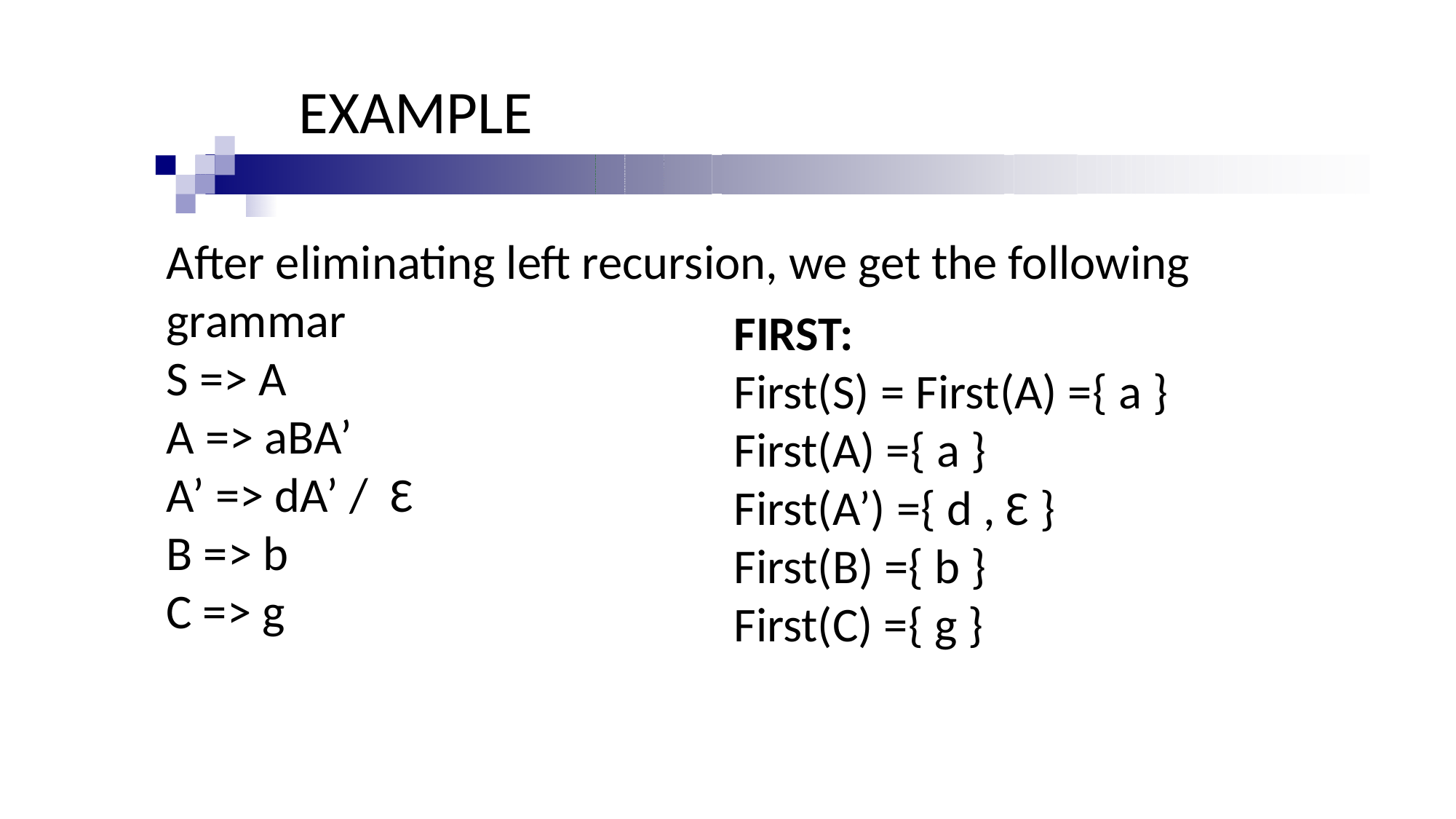

# EXAMPLE

After eliminating left recursion, we get the following grammar
S => A
A => aBA’
A’ => dA’ /  Ɛ
B => b
C => g
FIRST:
First(S) = First(A) ={ a }
First(A) ={ a }
First(A’) ={ d , Ɛ }
First(B) ={ b }
First(C) ={ g }